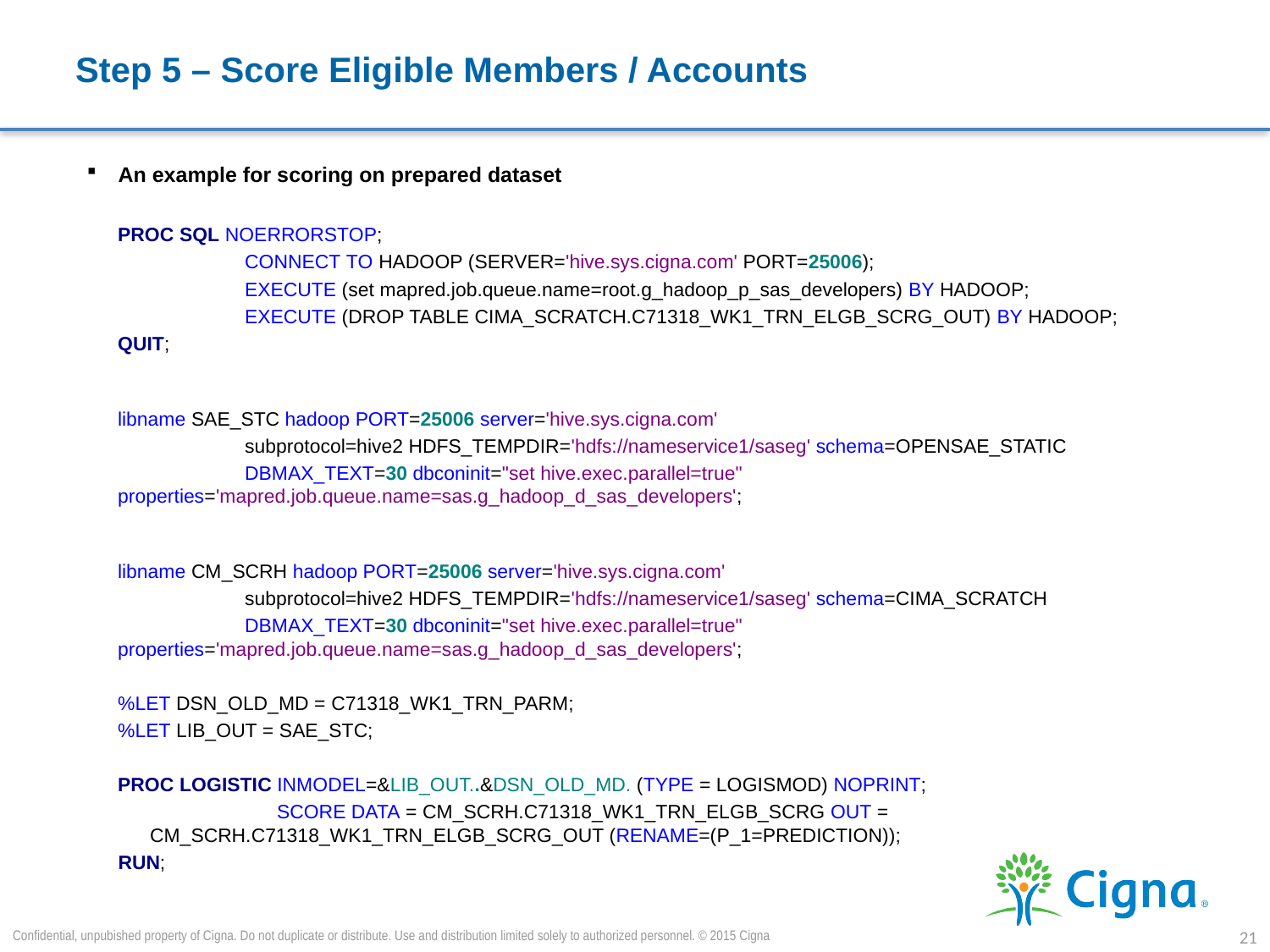

# Step 5 – Score Eligible Members / Accounts

An example for scoring on prepared dataset

PROC SQL NOERRORSTOP;
	CONNECT TO HADOOP (SERVER='hive.sys.cigna.com' PORT=25006);
	EXECUTE (set mapred.job.queue.name=root.g_hadoop_p_sas_developers) BY HADOOP;
	EXECUTE (DROP TABLE CIMA_SCRATCH.C71318_WK1_TRN_ELGB_SCRG_OUT) BY HADOOP;
QUIT;

libname SAE_STC hadoop PORT=25006 server='hive.sys.cigna.com'
	subprotocol=hive2 HDFS_TEMPDIR='hdfs://nameservice1/saseg' schema=OPENSAE_STATIC
	DBMAX_TEXT=30 dbconinit="set hive.exec.parallel=true" properties='mapred.job.queue.name=sas.g_hadoop_d_sas_developers';

libname CM_SCRH hadoop PORT=25006 server='hive.sys.cigna.com'
	subprotocol=hive2 HDFS_TEMPDIR='hdfs://nameservice1/saseg' schema=CIMA_SCRATCH
	DBMAX_TEXT=30 dbconinit="set hive.exec.parallel=true" properties='mapred.job.queue.name=sas.g_hadoop_d_sas_developers';

%LET DSN_OLD_MD = C71318_WK1_TRN_PARM;
%LET LIB_OUT = SAE_STC;

PROC LOGISTIC INMODEL=&LIB_OUT..&DSN_OLD_MD. (TYPE = LOGISMOD) NOPRINT;
	SCORE DATA = CM_SCRH.C71318_WK1_TRN_ELGB_SCRG OUT = CM_SCRH.C71318_WK1_TRN_ELGB_SCRG_OUT (RENAME=(P_1=PREDICTION));
RUN;
Confidential, unpubished property of Cigna. Do not duplicate or distribute. Use and distribution limited solely to authorized personnel. © 2015 Cigna
21